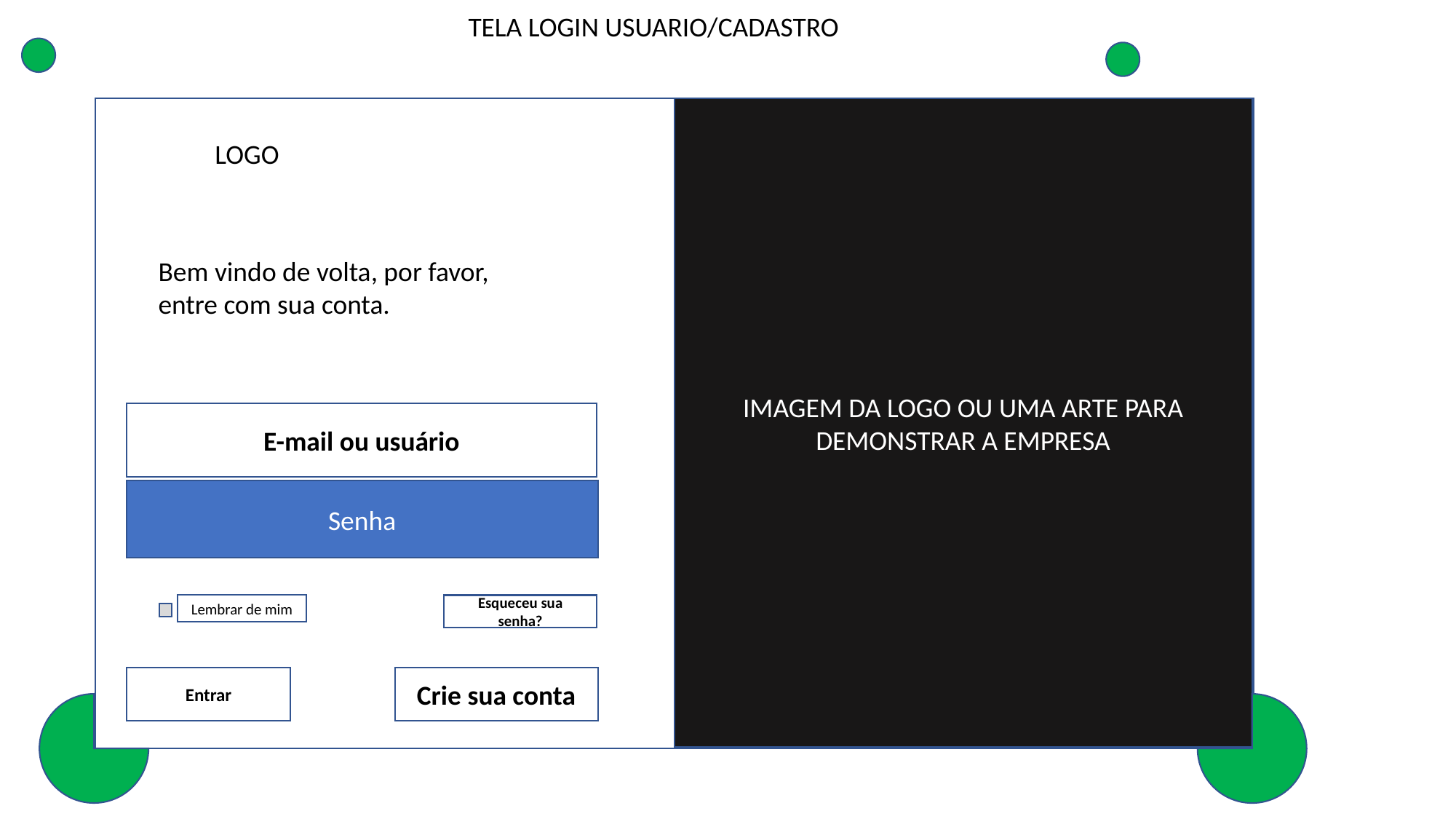

TELA LOGIN USUARIO/CADASTRO

po
IMAGEM DA LOGO OU UMA ARTE PARA DEMONSTRAR A EMPRESA
LOGO
Bem vindo de volta, por favor,
entre com sua conta.
E-mail ou usuário
Senha
Lembrar de mim
Esqueceu sua senha?

Entrar
Crie sua conta